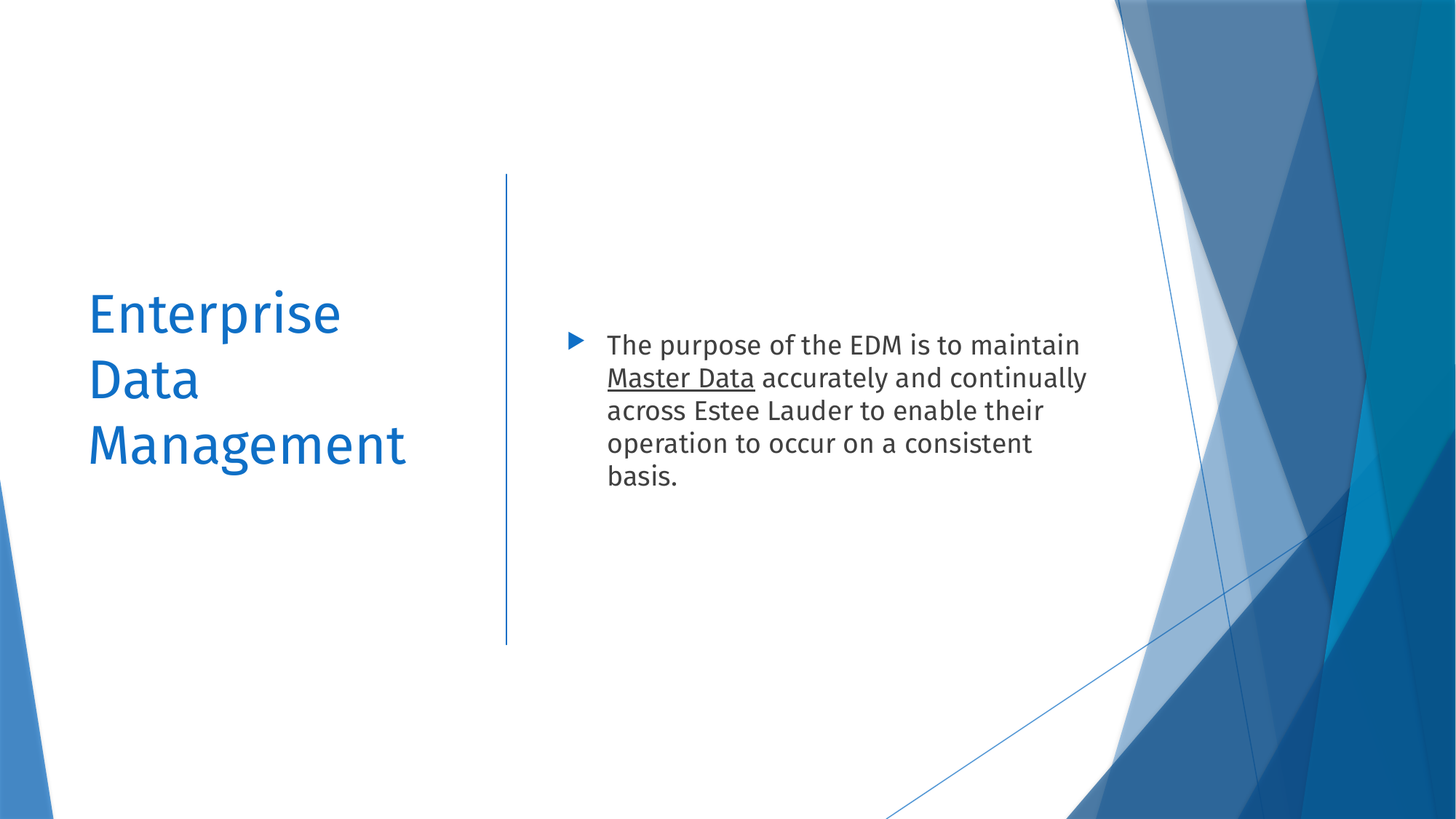

# Enterprise Data Management

The purpose of the EDM is to maintain Master Data accurately and continually across Estee Lauder to enable their operation to occur on a consistent basis.